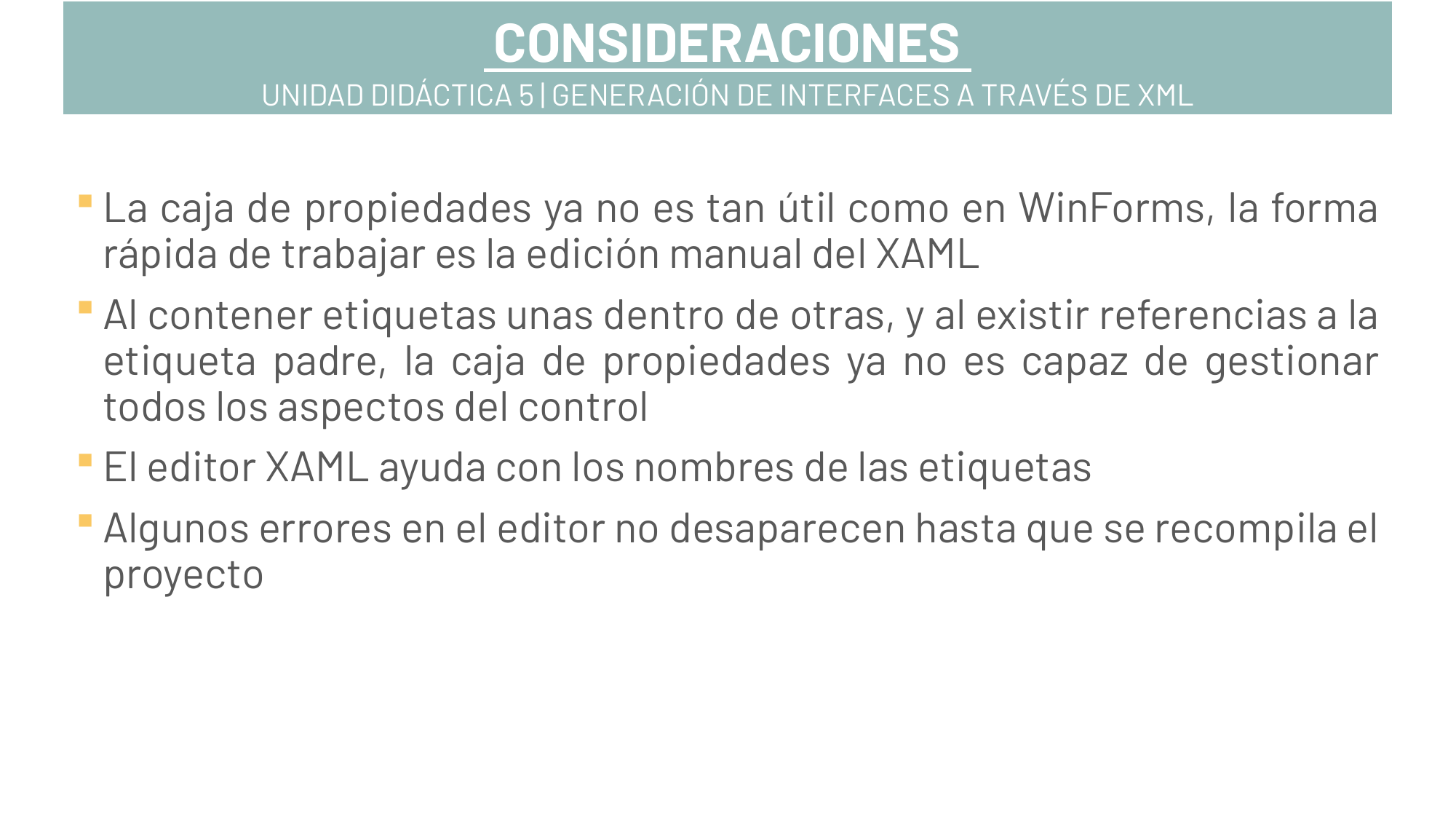

CONSIDERACIONES
UNIDAD DIDÁCTICA 5 | GENERACIÓN DE INTERFACES A TRAVÉS DE XML
La caja de propiedades ya no es tan útil como en WinForms, la forma rápida de trabajar es la edición manual del XAML
Al contener etiquetas unas dentro de otras, y al existir referencias a la etiqueta padre, la caja de propiedades ya no es capaz de gestionar todos los aspectos del control
El editor XAML ayuda con los nombres de las etiquetas
Algunos errores en el editor no desaparecen hasta que se recompila el proyecto